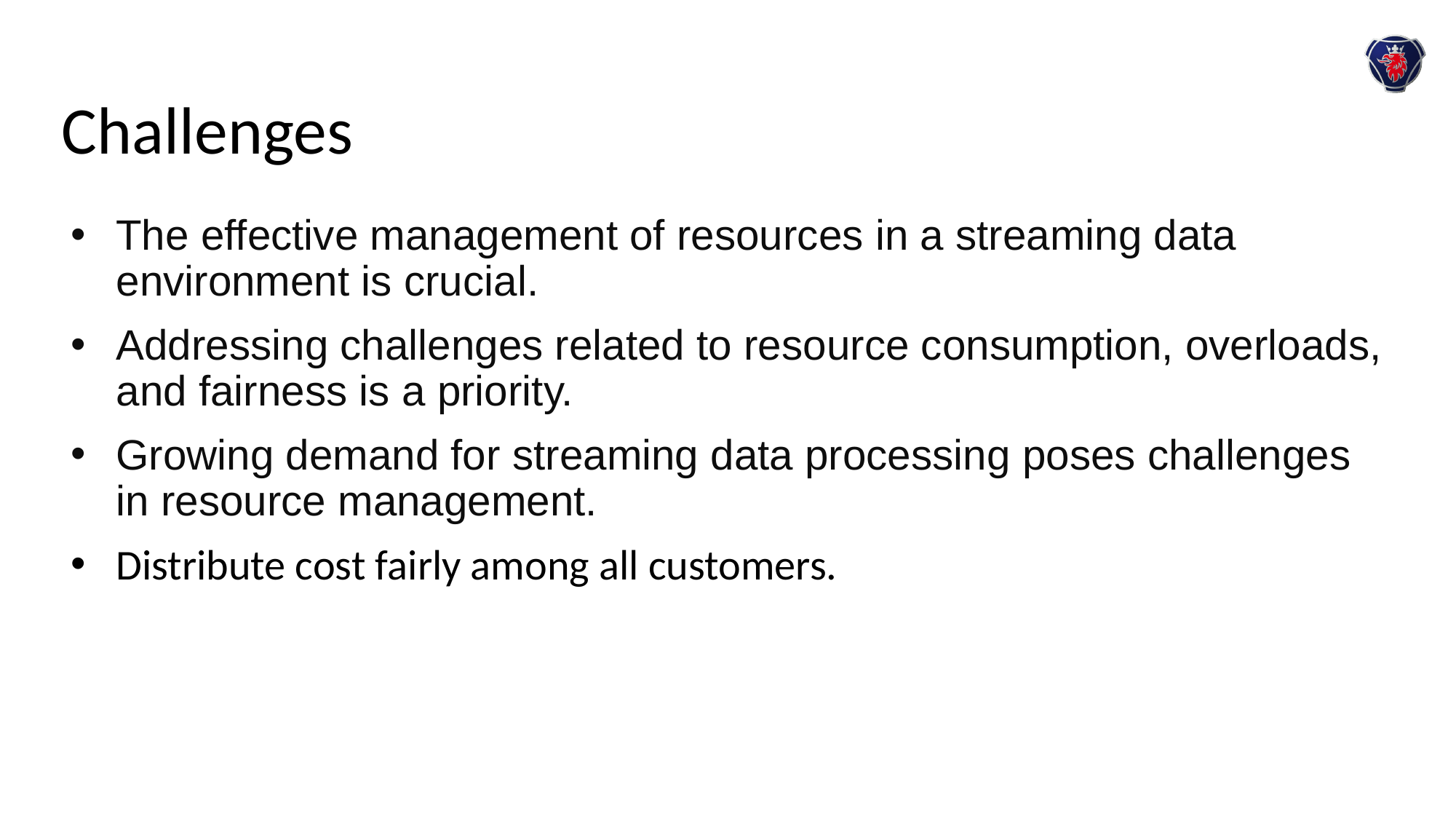

# Challenges
The effective management of resources in a streaming data environment is crucial.
Addressing challenges related to resource consumption, overloads, and fairness is a priority.
Growing demand for streaming data processing poses challenges in resource management.
Distribute cost fairly among all customers.